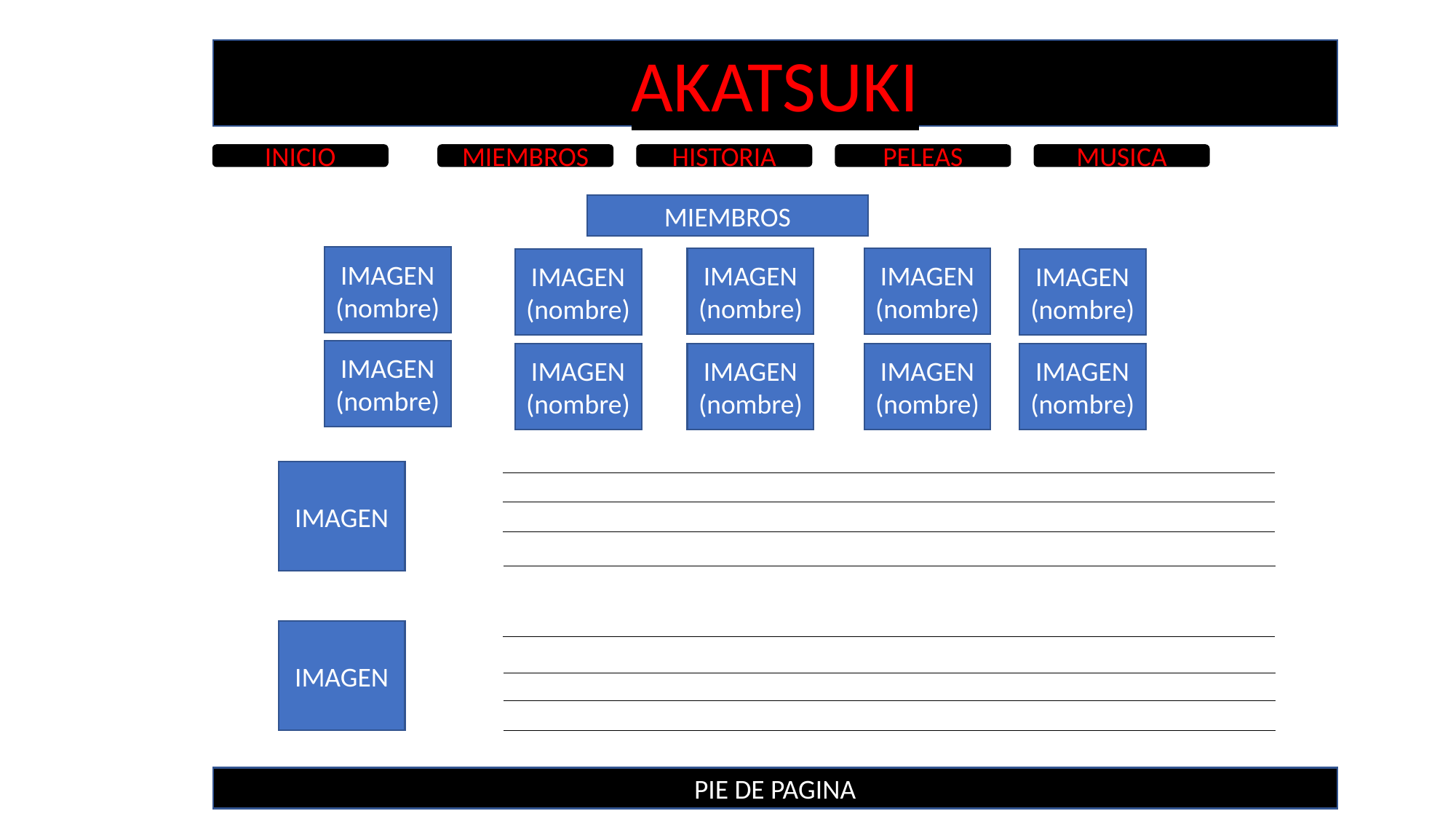

AKATSUKI
INICIO
PELEAS
MUSICA
MIEMBROS
HISTORIA
MIEMBROS
IMAGEN
(nombre)
IMAGEN
(nombre)
IMAGEN
(nombre)
IMAGEN
(nombre)
IMAGEN
(nombre)
IMAGEN
(nombre)
IMAGEN
(nombre)
IMAGEN
(nombre)
IMAGEN
(nombre)
IMAGEN
(nombre)
IMAGEN
IMAGEN
PIE DE PAGINA